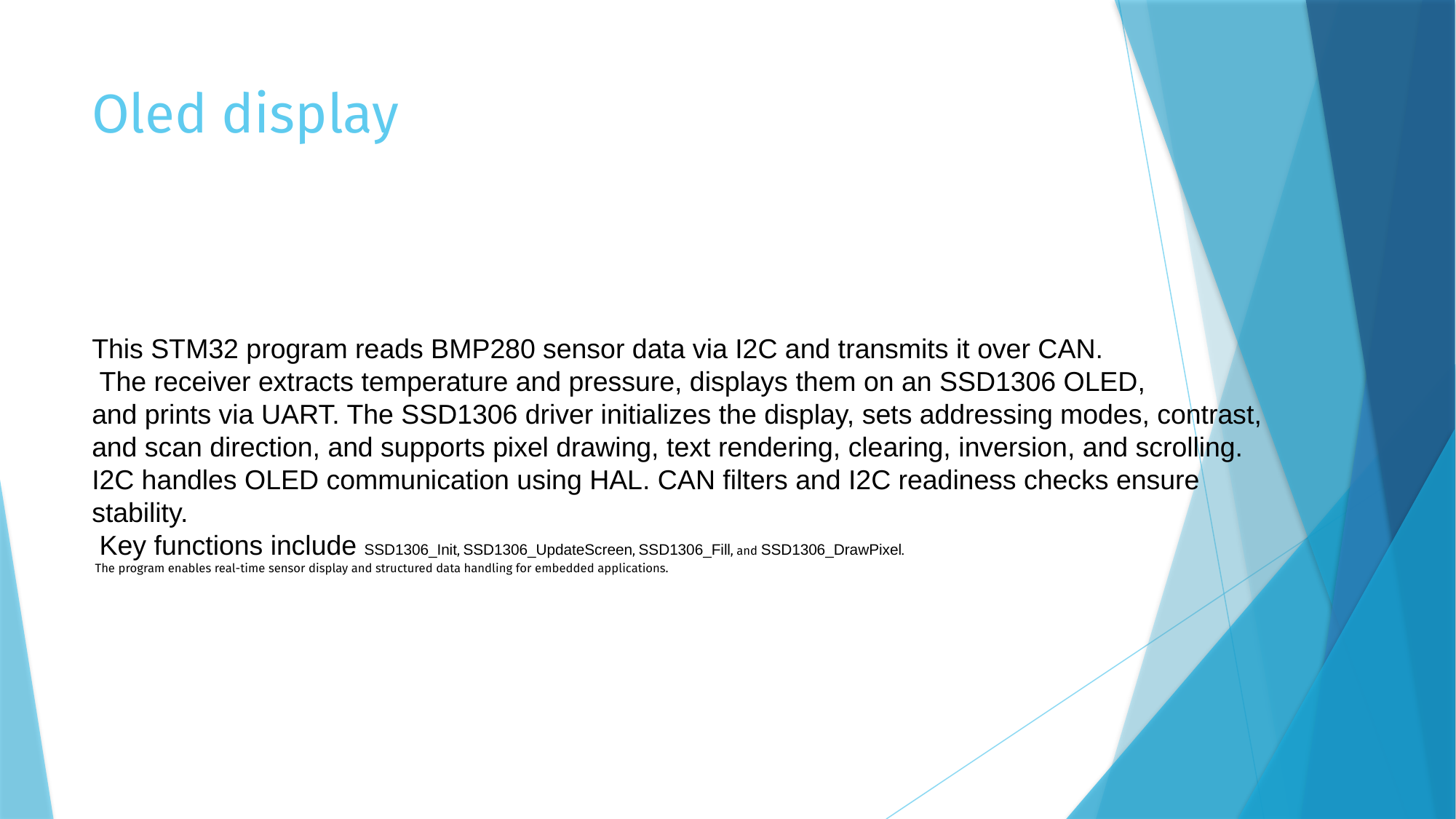

# Oled display
This STM32 program reads BMP280 sensor data via I2C and transmits it over CAN.
 The receiver extracts temperature and pressure, displays them on an SSD1306 OLED,
and prints via UART. The SSD1306 driver initializes the display, sets addressing modes, contrast,
and scan direction, and supports pixel drawing, text rendering, clearing, inversion, and scrolling.
I2C handles OLED communication using HAL. CAN filters and I2C readiness checks ensure stability.
 Key functions include SSD1306_Init, SSD1306_UpdateScreen, SSD1306_Fill, and SSD1306_DrawPixel.
 The program enables real-time sensor display and structured data handling for embedded applications.